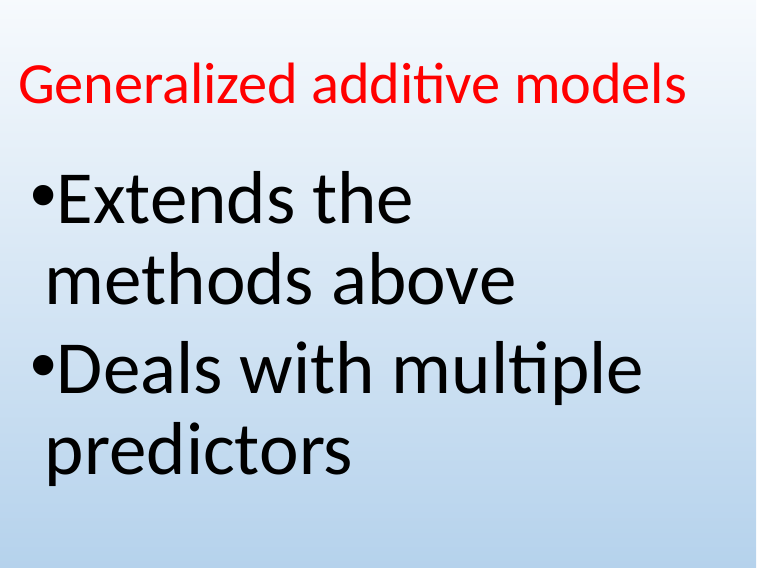

# Generalized additive models
Extends the methods above
Deals with multiple predictors